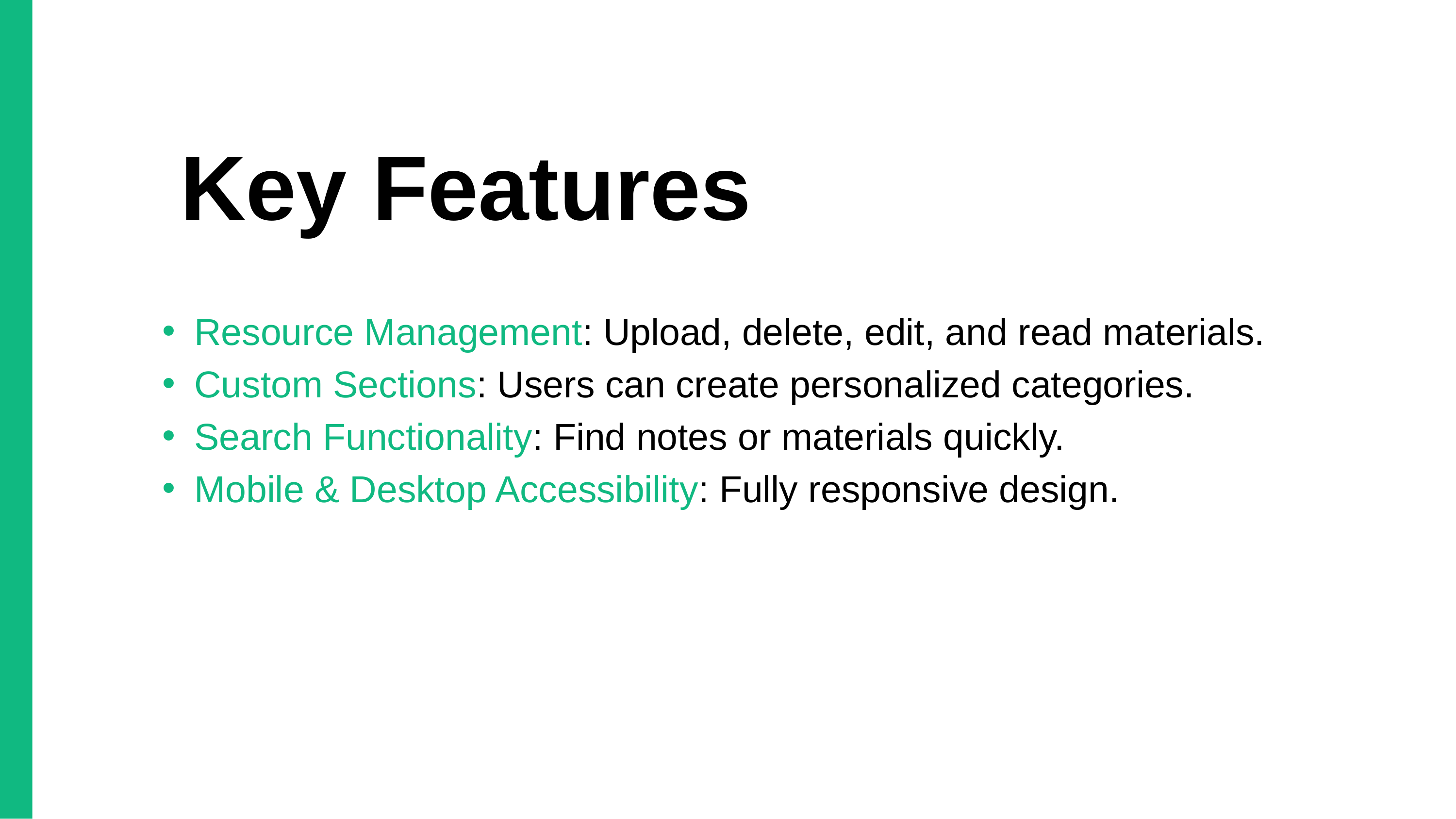

Key Features
Resource Management: Upload, delete, edit, and read materials.
Custom Sections: Users can create personalized categories.
Search Functionality: Find notes or materials quickly.
Mobile & Desktop Accessibility: Fully responsive design.